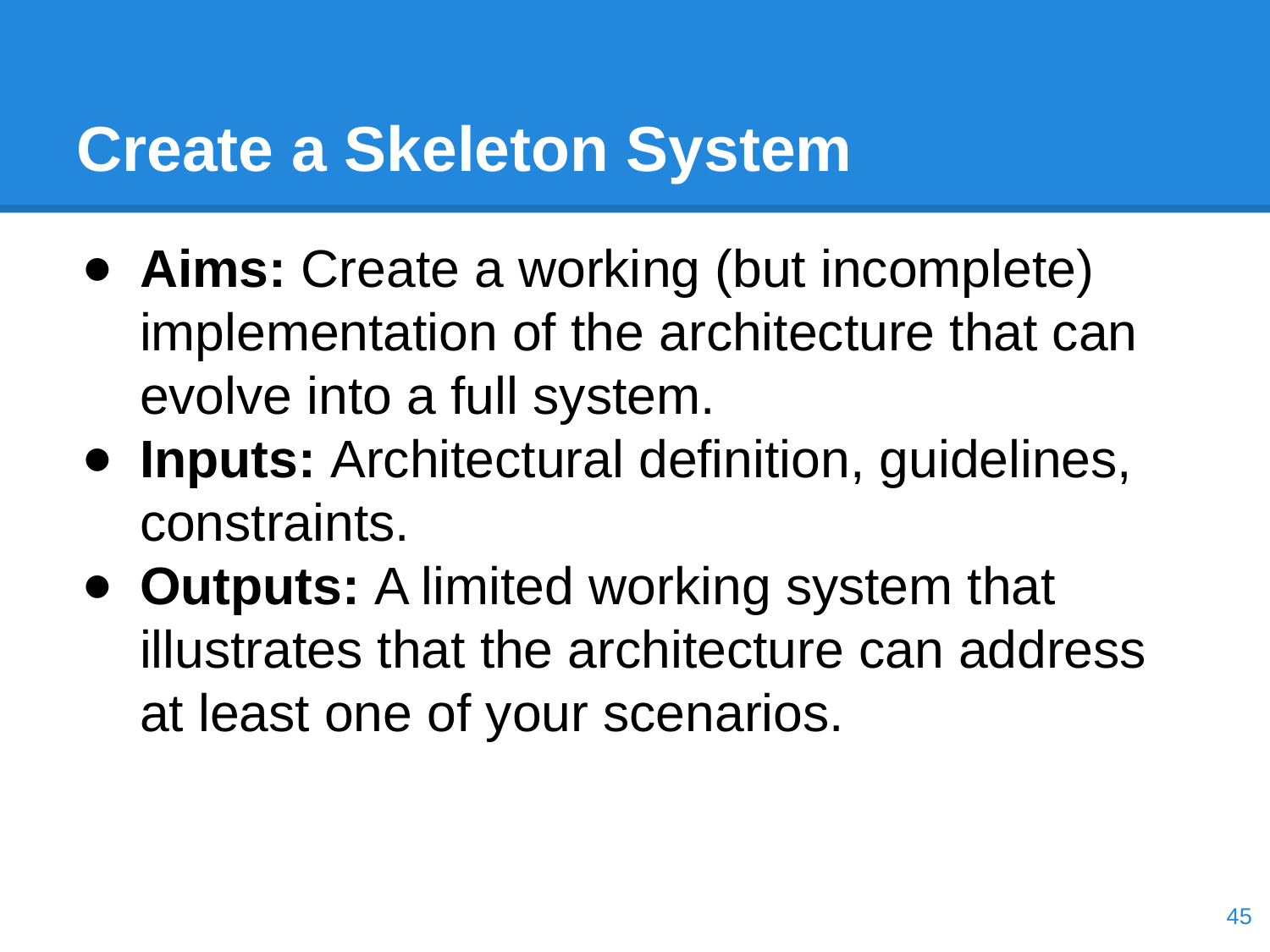

# Create a Skeleton System
Aims: Create a working (but incomplete) implementation of the architecture that can evolve into a full system.
Inputs: Architectural definition, guidelines, constraints.
Outputs: A limited working system that illustrates that the architecture can address at least one of your scenarios.
45